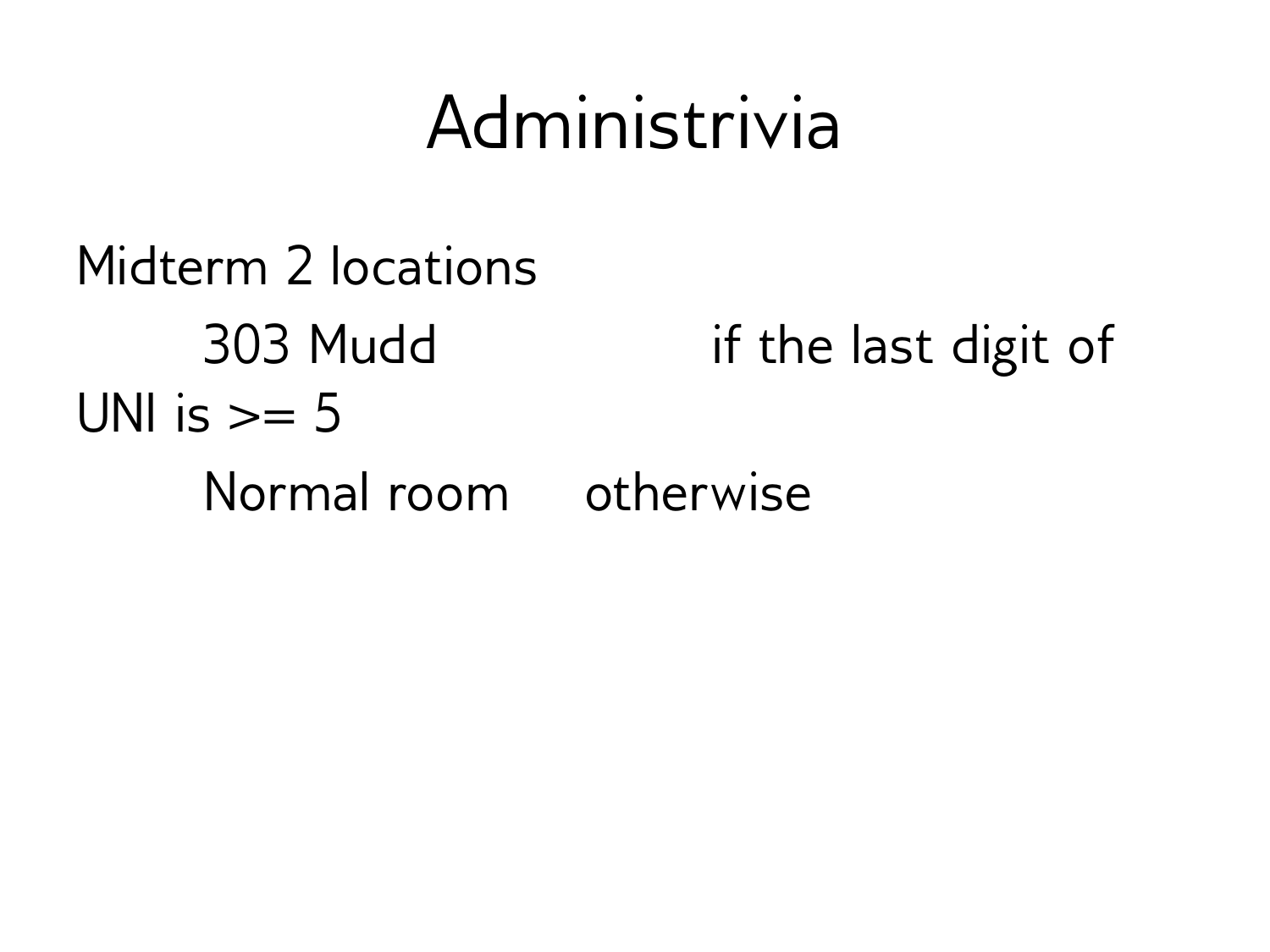

# Administrivia
Midterm 2 locations
	303 Mudd 			if the last digit of UNI is >= 5
	Normal room	otherwise